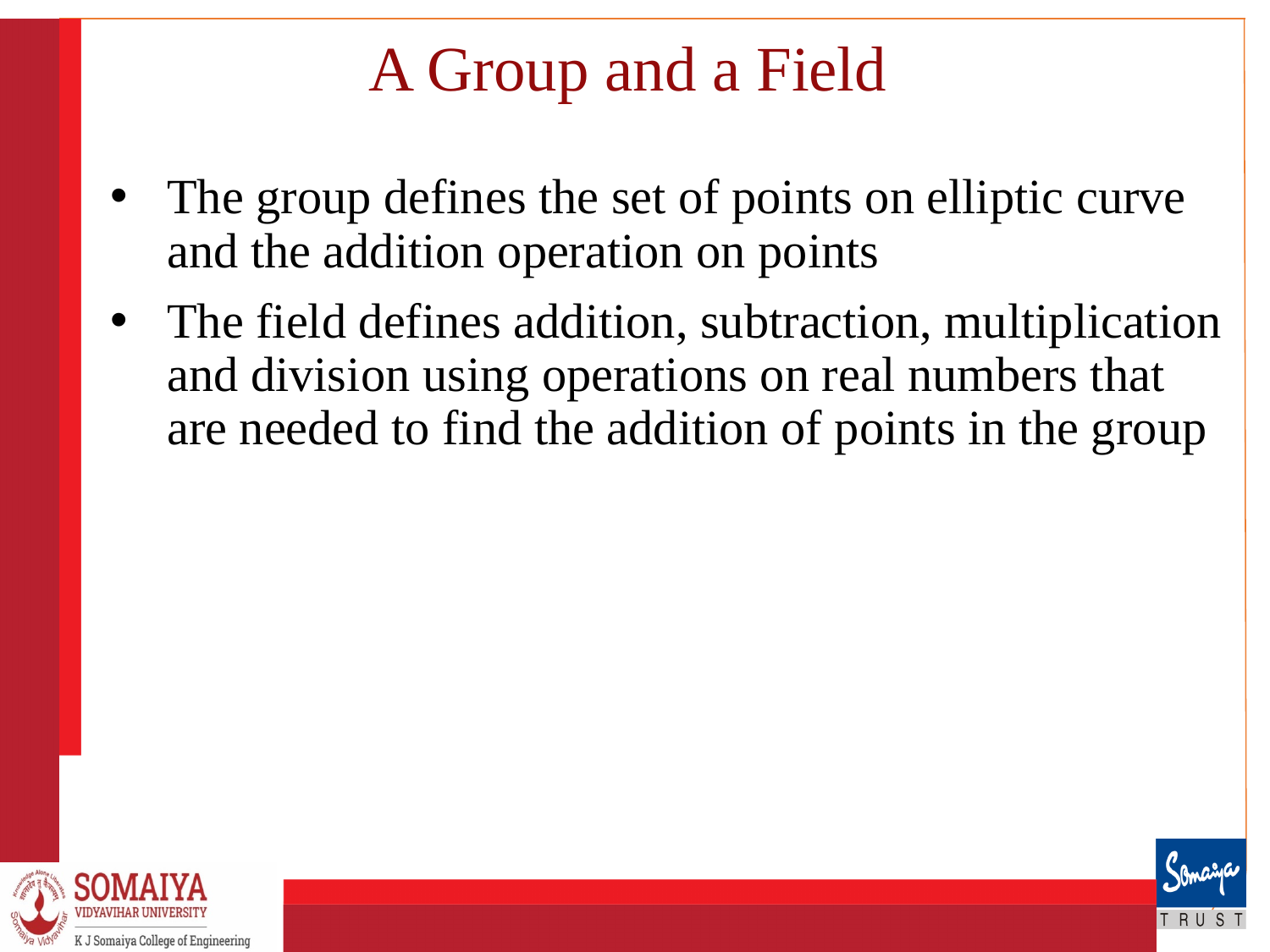

# A Group and a Field
The group defines the set of points on elliptic curve and the addition operation on points
The field defines addition, subtraction, multiplication and division using operations on real numbers that are needed to find the addition of points in the group